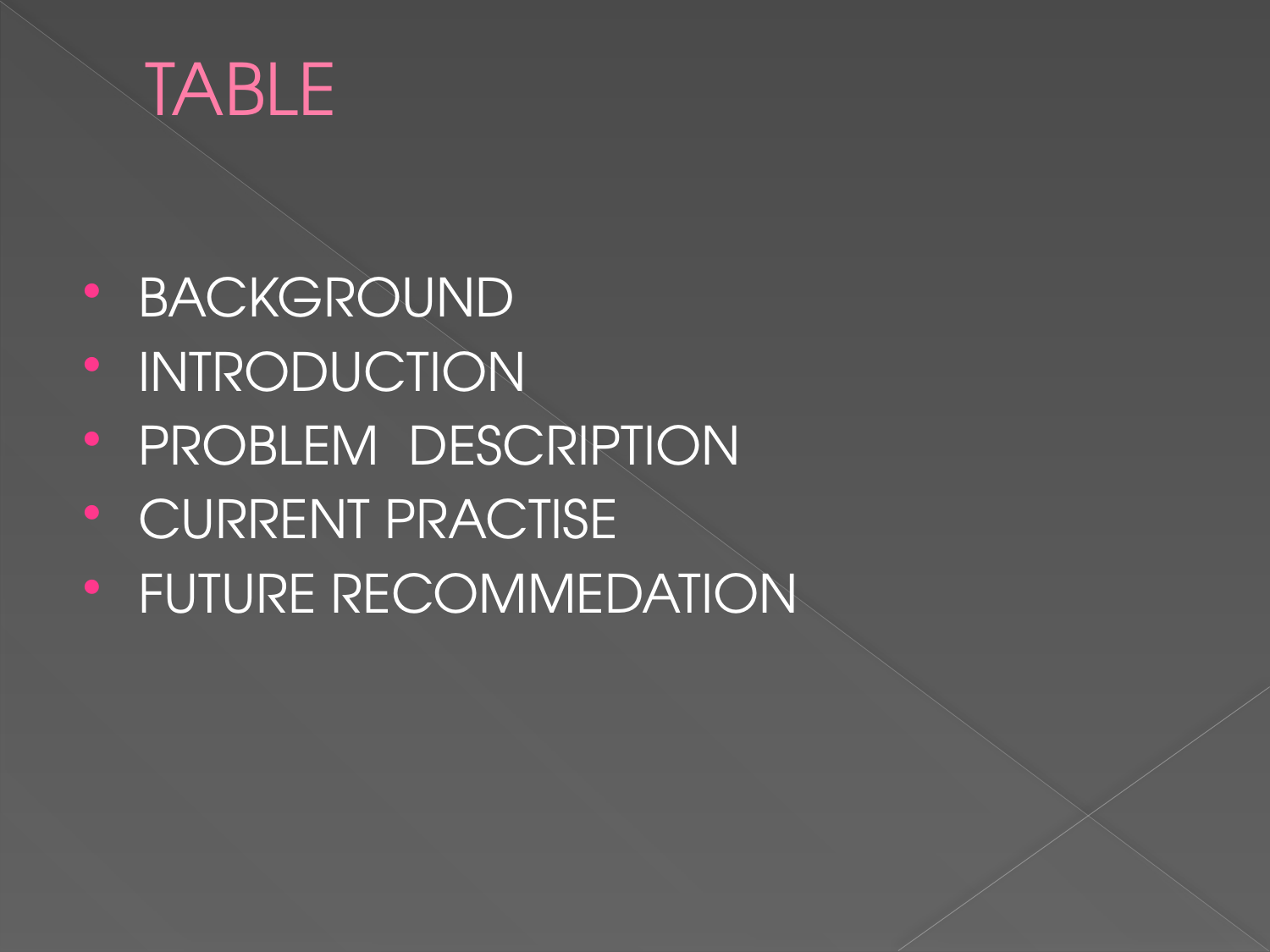

# TABLE
BACKGROUND
INTRODUCTION
PROBLEM  DESCRIPTION
CURRENT PRACTISE
FUTURE RECOMMEDATION